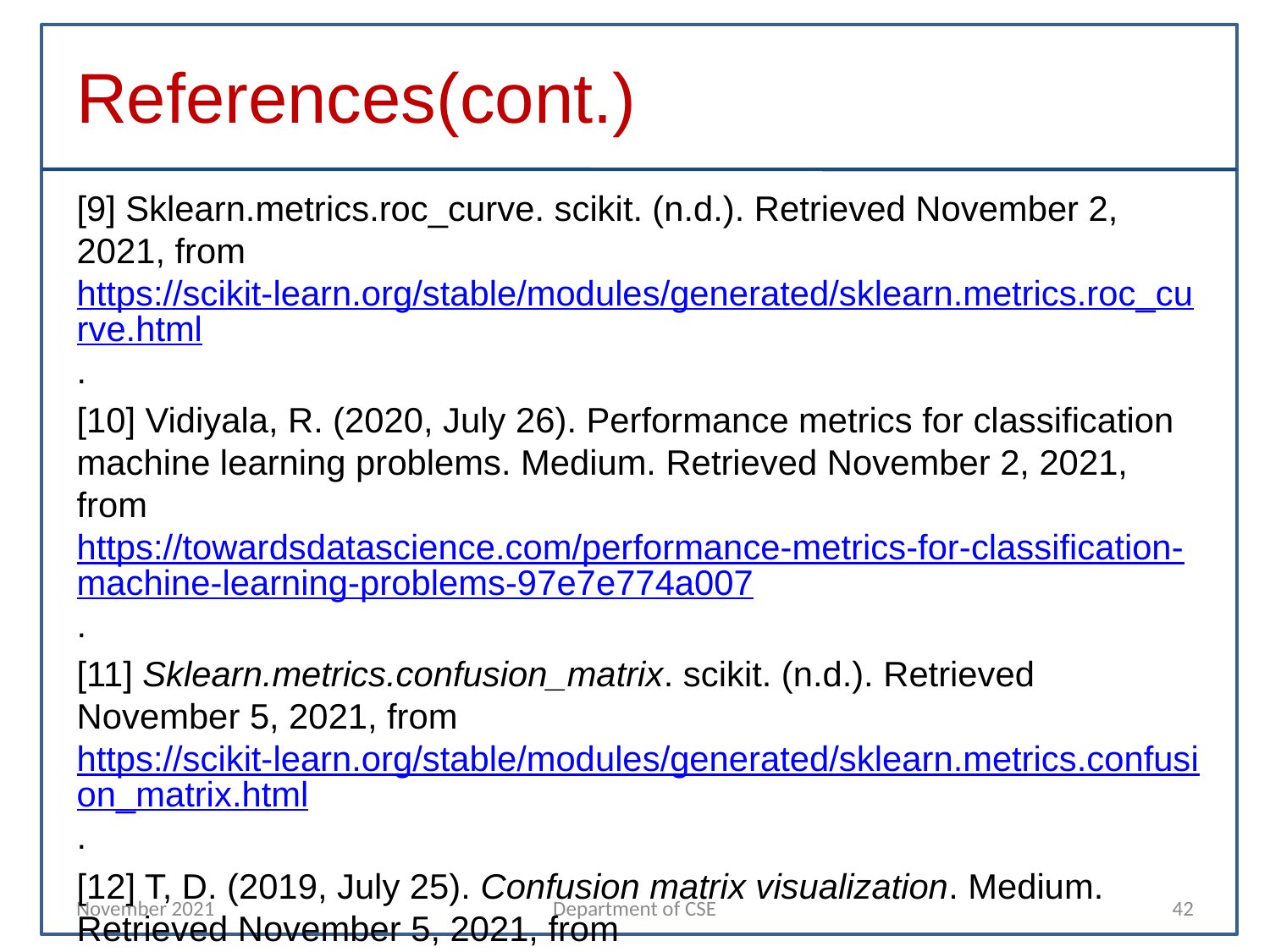

References(cont.)
[9] Sklearn.metrics.roc_curve. scikit. (n.d.). Retrieved November 2, 2021, from https://scikit-learn.org/stable/modules/generated/sklearn.metrics.roc_curve.html.
[10] Vidiyala, R. (2020, July 26). Performance metrics for classification machine learning problems. Medium. Retrieved November 2, 2021, from https://towardsdatascience.com/performance-metrics-for-classification-machine-learning-problems-97e7e774a007.
[11] Sklearn.metrics.confusion_matrix. scikit. (n.d.). Retrieved November 5, 2021, from https://scikit-learn.org/stable/modules/generated/sklearn.metrics.confusion_matrix.html.
[12] T, D. (2019, July 25). Confusion matrix visualization. Medium. Retrieved November 5, 2021, from https://medium.com/@dtuk81/confusion-matrix-visualization-fc31e3f30fea.

November 2021
Department of CSE
42